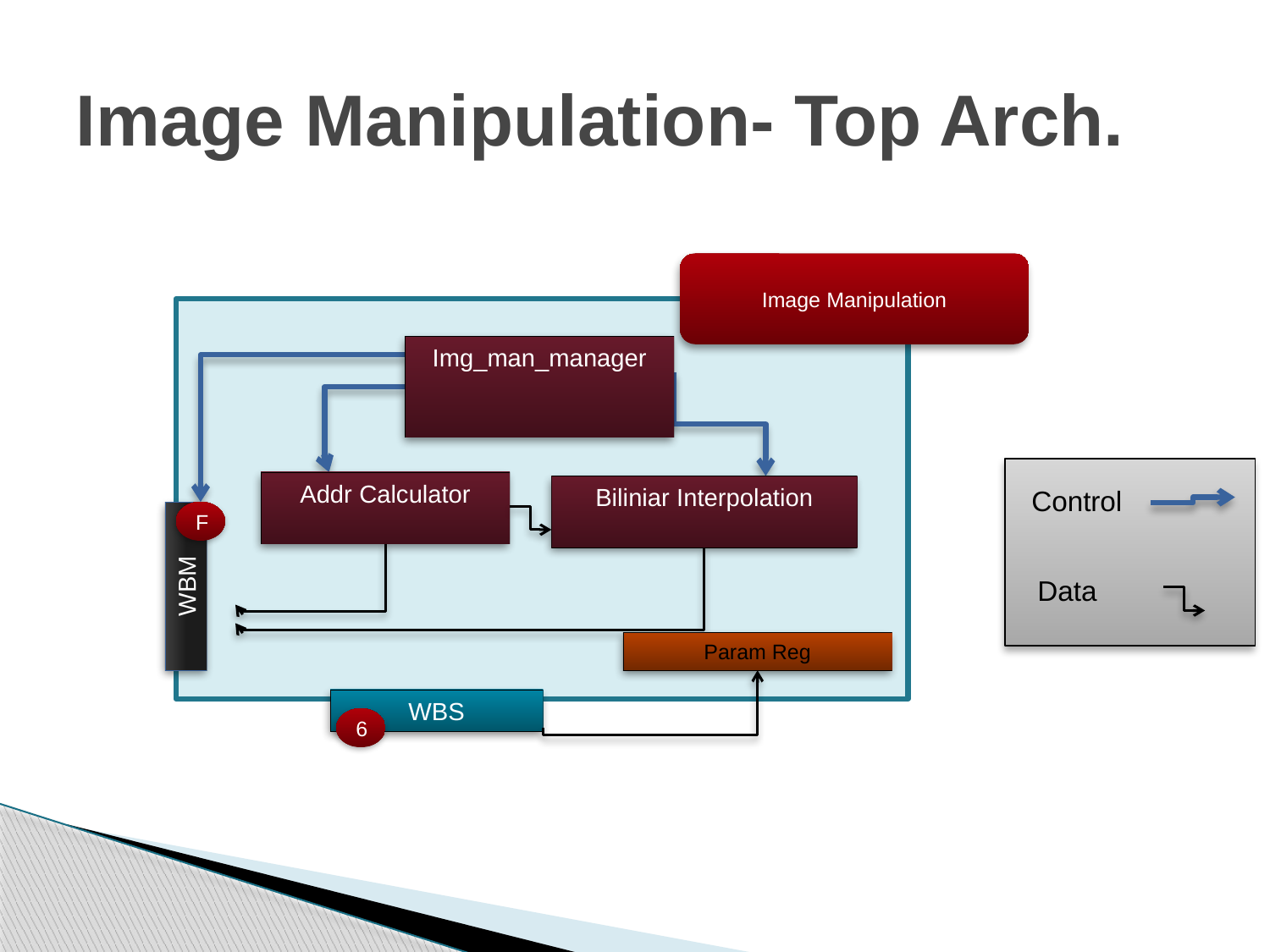

# Image Manipulation- Top Arch.
Image Manipulation

Img_man_manager

Control
Data
Addr Calculator

Biliniar Interpolation

F
WBM
Param Reg
WBS
6